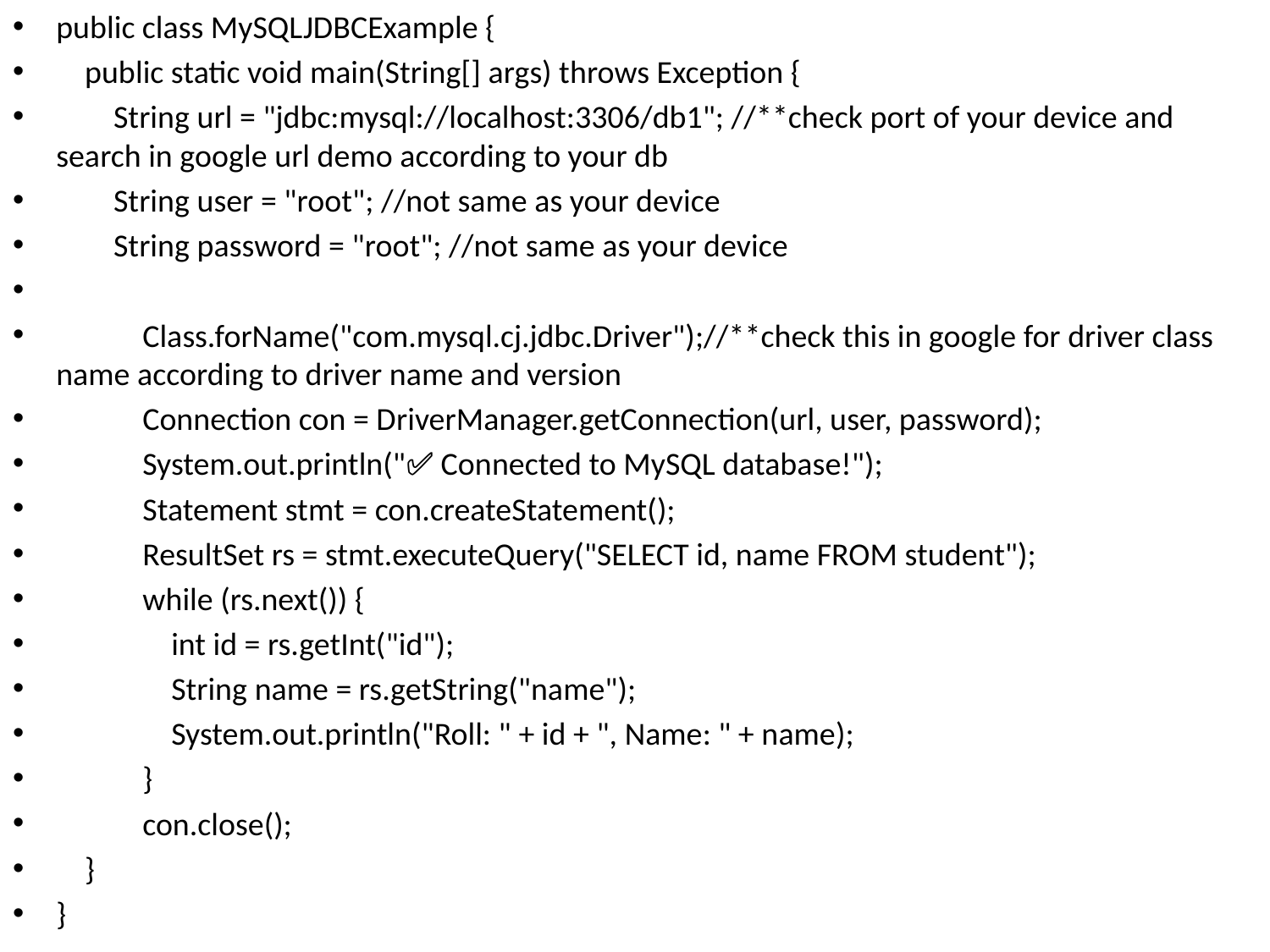

public class MySQLJDBCExample {
    public static void main(String[] args) throws Exception {
        String url = "jdbc:mysql://localhost:3306/db1"; //**check port of your device and search in google url demo according to your db
        String user = "root"; //not same as your device
        String password = "root"; //not same as your device

            Class.forName("com.mysql.cj.jdbc.Driver");//**check this in google for driver class name according to driver name and version
            Connection con = DriverManager.getConnection(url, user, password);
            System.out.println("✅ Connected to MySQL database!");
            Statement stmt = con.createStatement();
            ResultSet rs = stmt.executeQuery("SELECT id, name FROM student");
            while (rs.next()) {
                int id = rs.getInt("id");
                String name = rs.getString("name");
                System.out.println("Roll: " + id + ", Name: " + name);
            }
            con.close();
    }
}